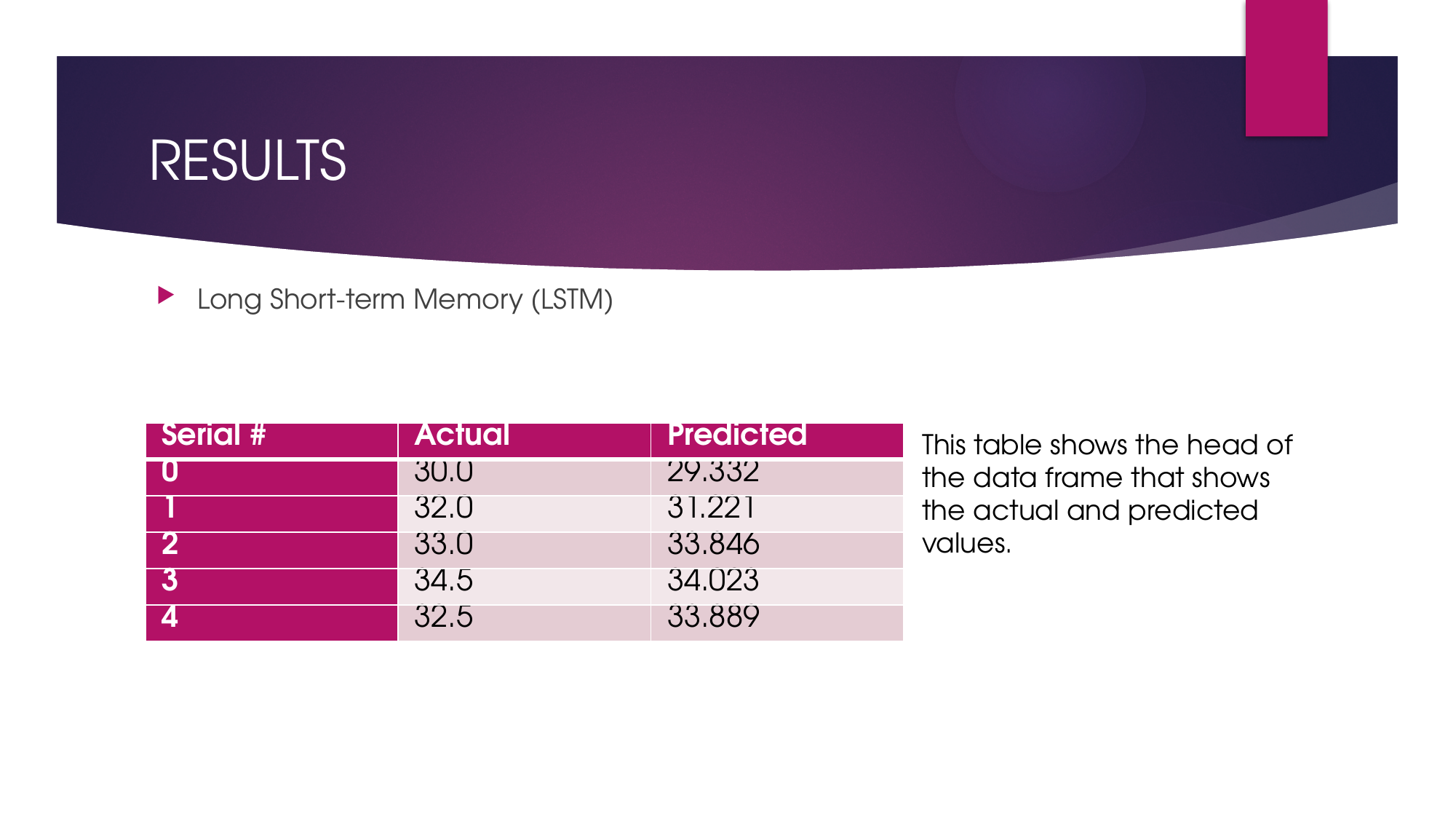

# RESULTS
Long Short-term Memory (LSTM)
This table shows the head of the data frame that shows the actual and predicted values.
| Serial # | Actual | Predicted |
| --- | --- | --- |
| 0 | 30.0 | 29.332 |
| 1 | 32.0 | 31.221 |
| 2 | 33.0 | 33.846 |
| 3 | 34.5 | 34.023 |
| 4 | 32.5 | 33.889 |